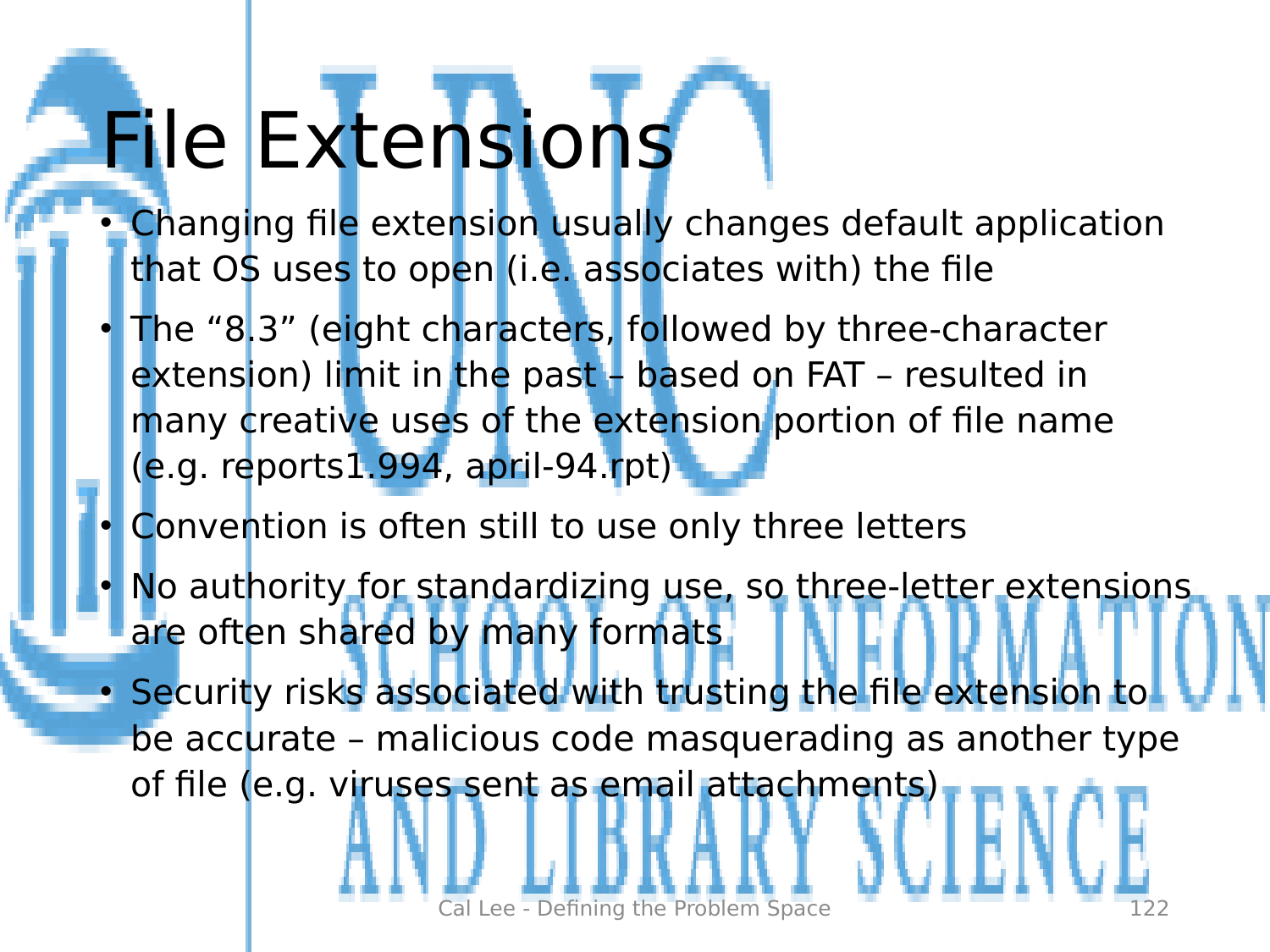

# File Extensions
Changing file extension usually changes default application that OS uses to open (i.e. associates with) the file
The “8.3” (eight characters, followed by three-character extension) limit in the past – based on FAT – resulted in many creative uses of the extension portion of file name (e.g. reports1.994, april-94.rpt)
Convention is often still to use only three letters
No authority for standardizing use, so three-letter extensions are often shared by many formats
Security risks associated with trusting the file extension to be accurate – malicious code masquerading as another type of file (e.g. viruses sent as email attachments)
Cal Lee - Defining the Problem Space
122